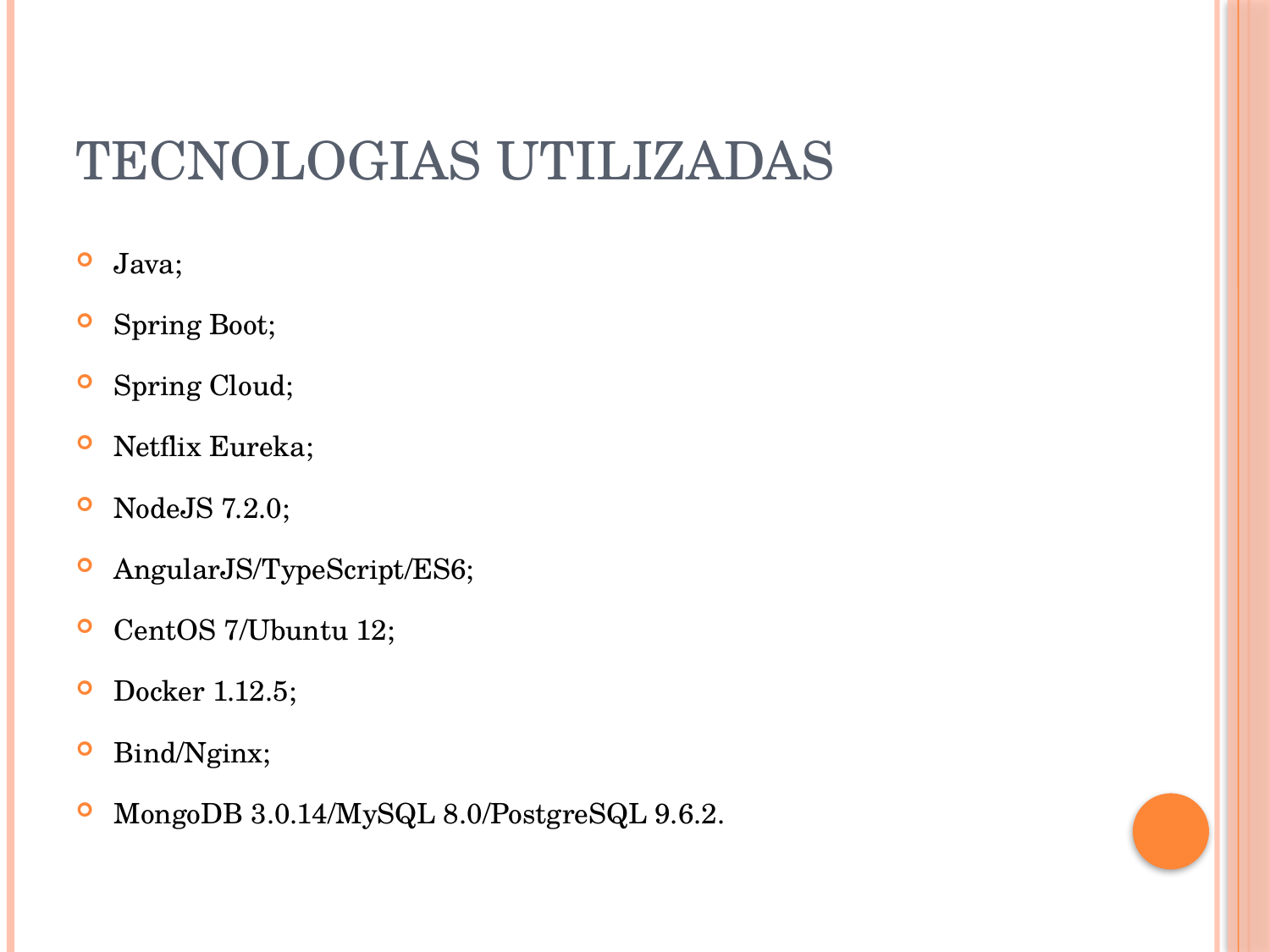

# Tecnologias Utilizadas
Java;
Spring Boot;
Spring Cloud;
Netflix Eureka;
NodeJS 7.2.0;
AngularJS/TypeScript/ES6;
CentOS 7/Ubuntu 12;
Docker 1.12.5;
Bind/Nginx;
MongoDB 3.0.14/MySQL 8.0/PostgreSQL 9.6.2.